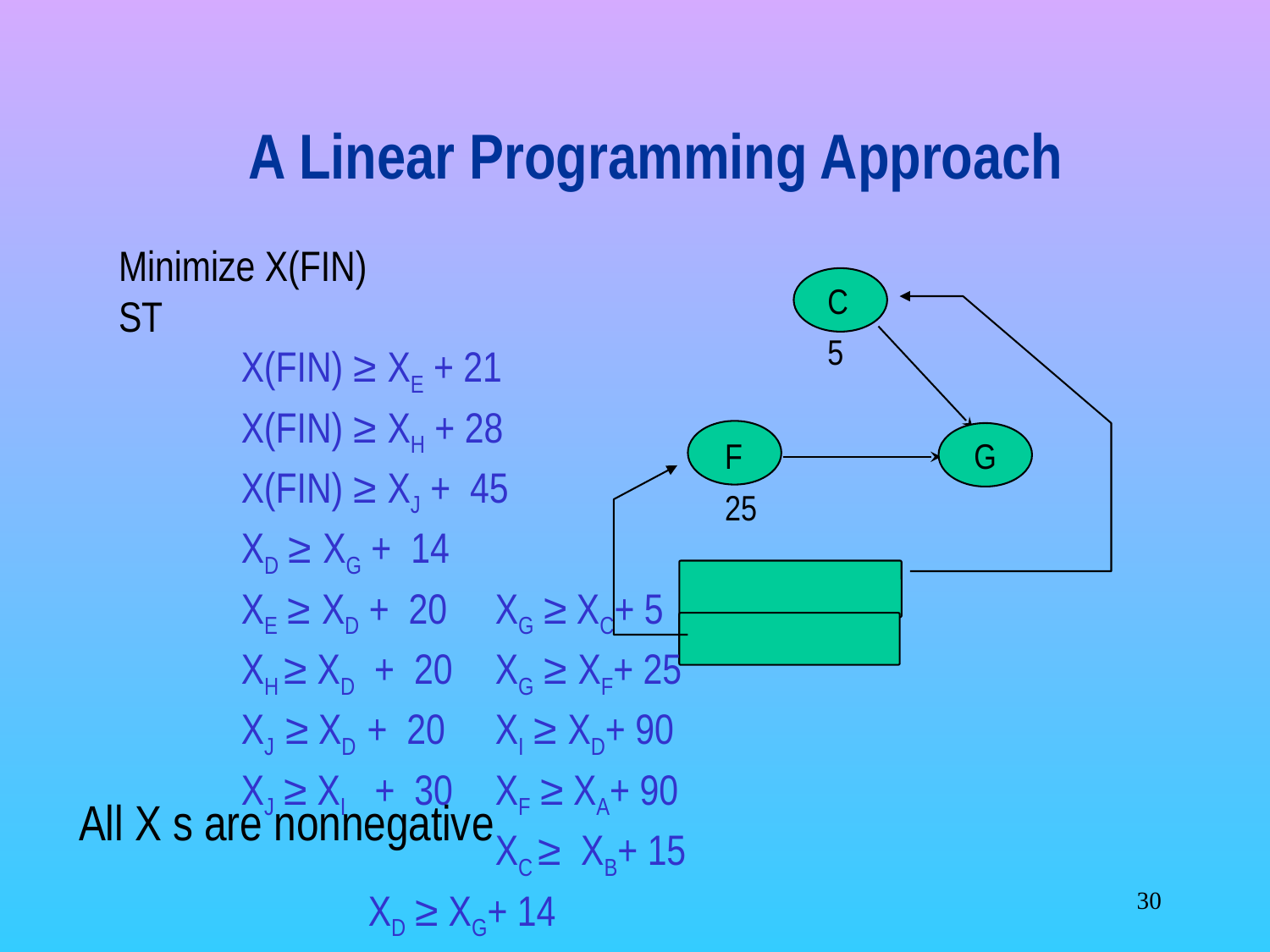

# A Linear Programming Approach
Minimize X(FIN)
ST

C
5

	X(FIN) ≥ XE + 21
	X(FIN) ≥ XH + 28
	X(FIN) ≥ XJ +  45
	XD ≥ XG +  14
	XE ≥ XD +  20 	XG ≥ XC+ 5
	XH ≥ XD  +  20 	XG ≥ XF+ 25
	XJ  ≥ XD  +  20 	XI ≥ XD+ 90
	XJ ≥ XI   +  30 	XF ≥ XA+ 90
			XC ≥  XB+ 15
		XD ≥ XG+ 14
		XB  ≥ XA+ 90

G
F
25

All X s are nonnegative
30